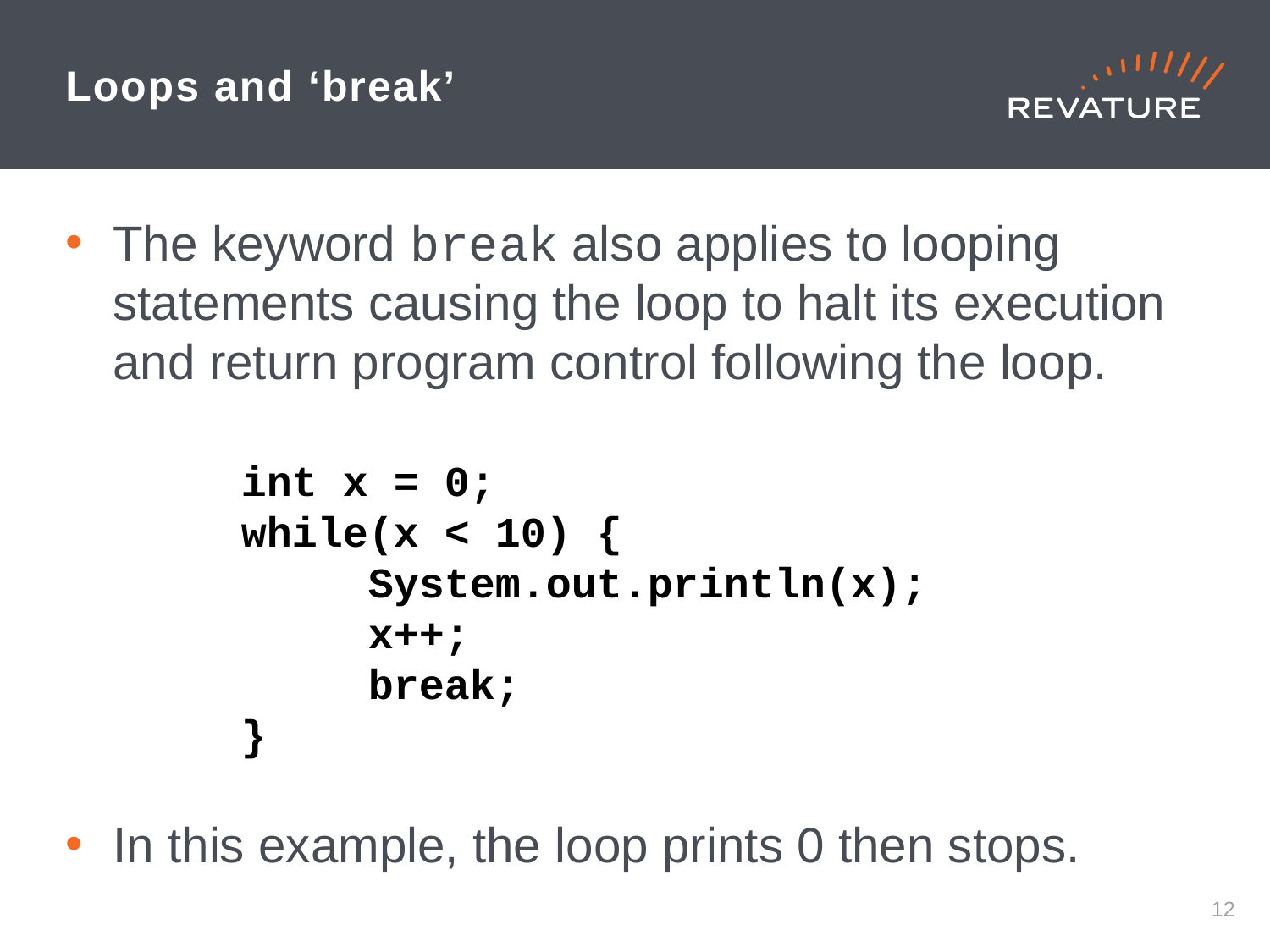

# Loops and ‘break’
The keyword break also applies to looping statements causing the loop to halt its execution and return program control following the loop.

In this example, the loop prints 0 then stops.
int x = 0;
while(x < 10) {
	System.out.println(x);
	x++;
	break;
}
12